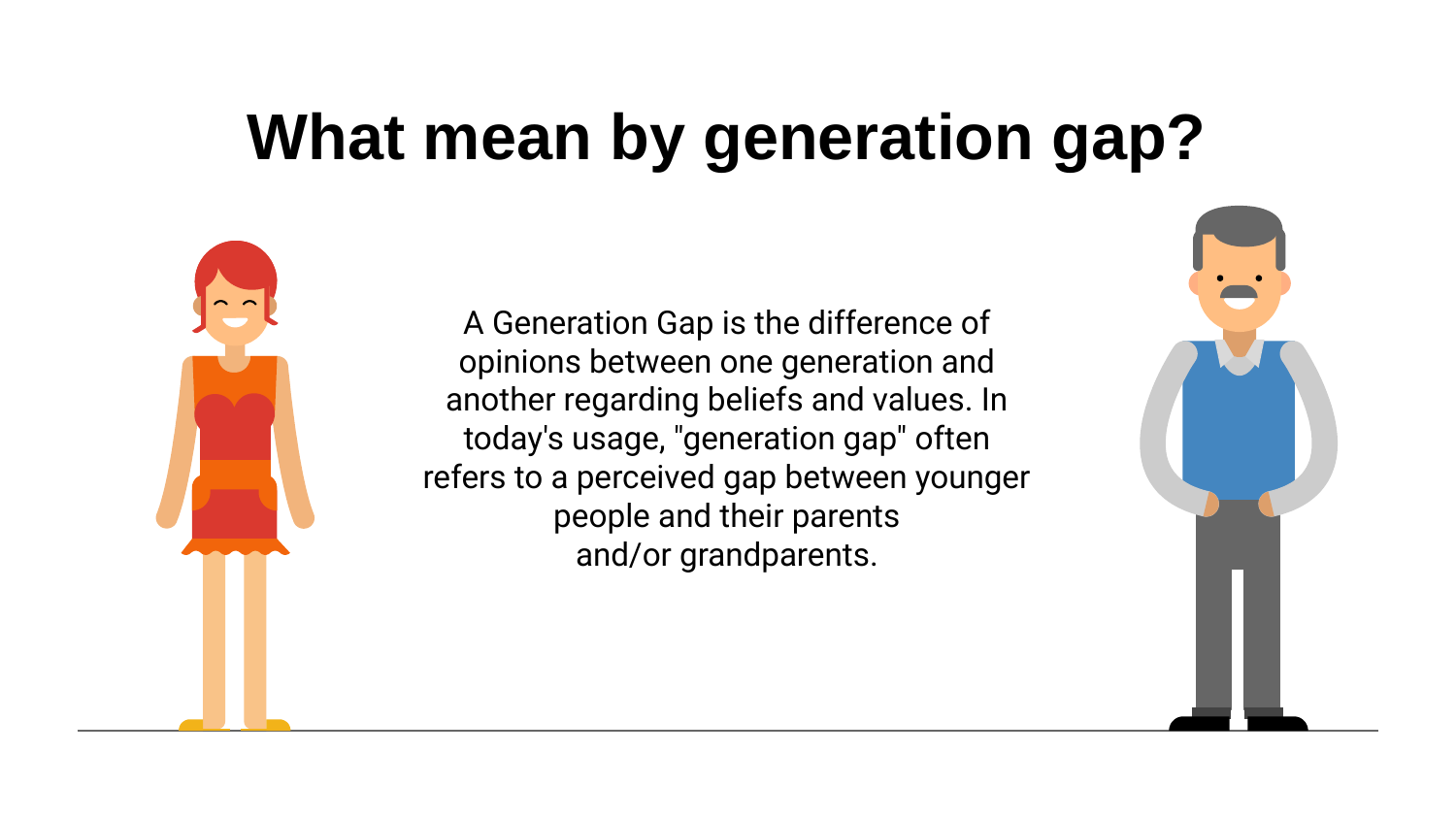

# What mean by generation gap?

A Generation Gap is the difference of opinions between one generation and another regarding beliefs and values. In today's usage, "generation gap" often refers to a perceived gap between younger people and their parents and/or grandparents.